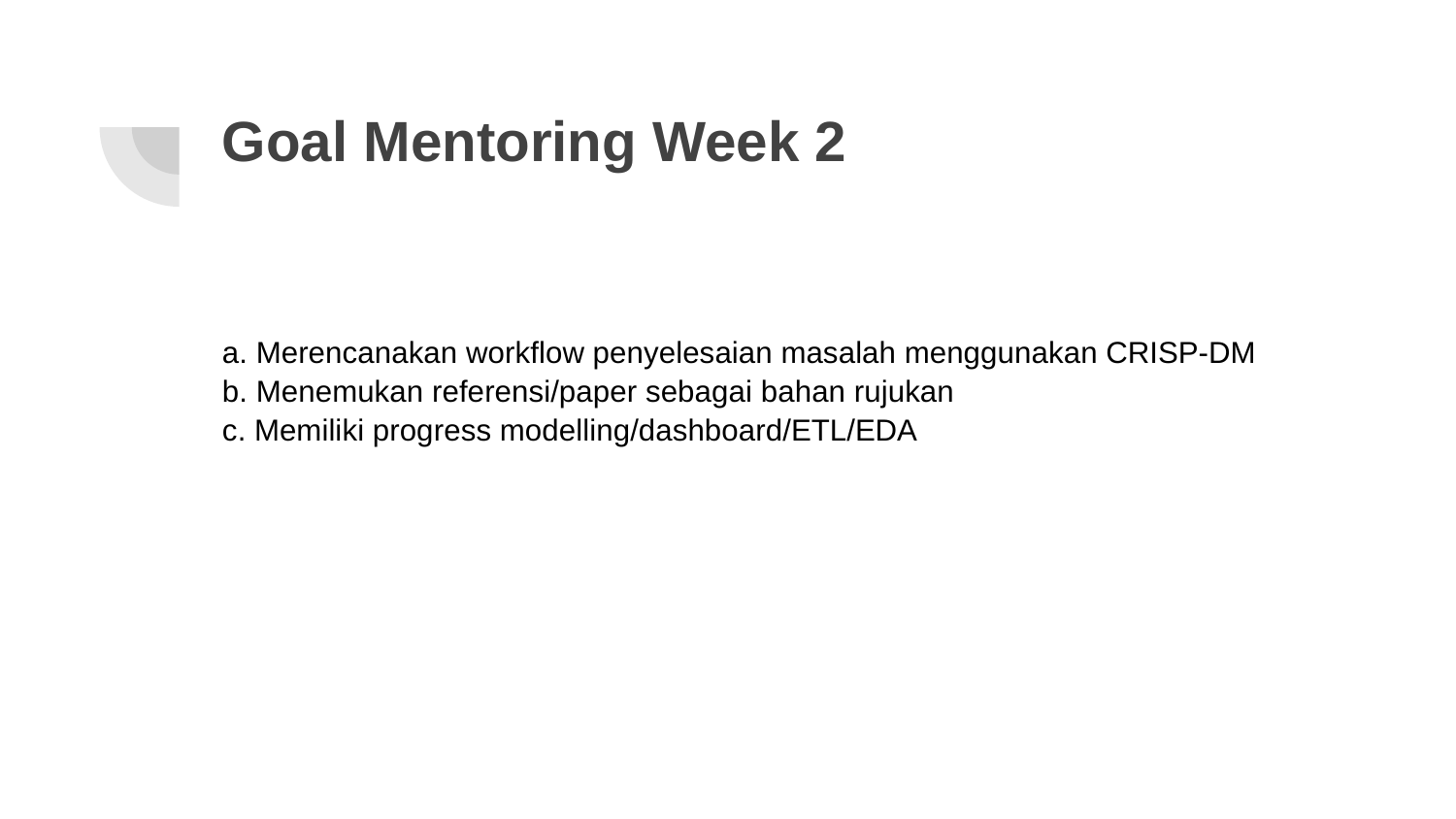

# Goal Mentoring Week 2
a. Merencanakan workflow penyelesaian masalah menggunakan CRISP-DM
b. Menemukan referensi/paper sebagai bahan rujukan
c. Memiliki progress modelling/dashboard/ETL/EDA